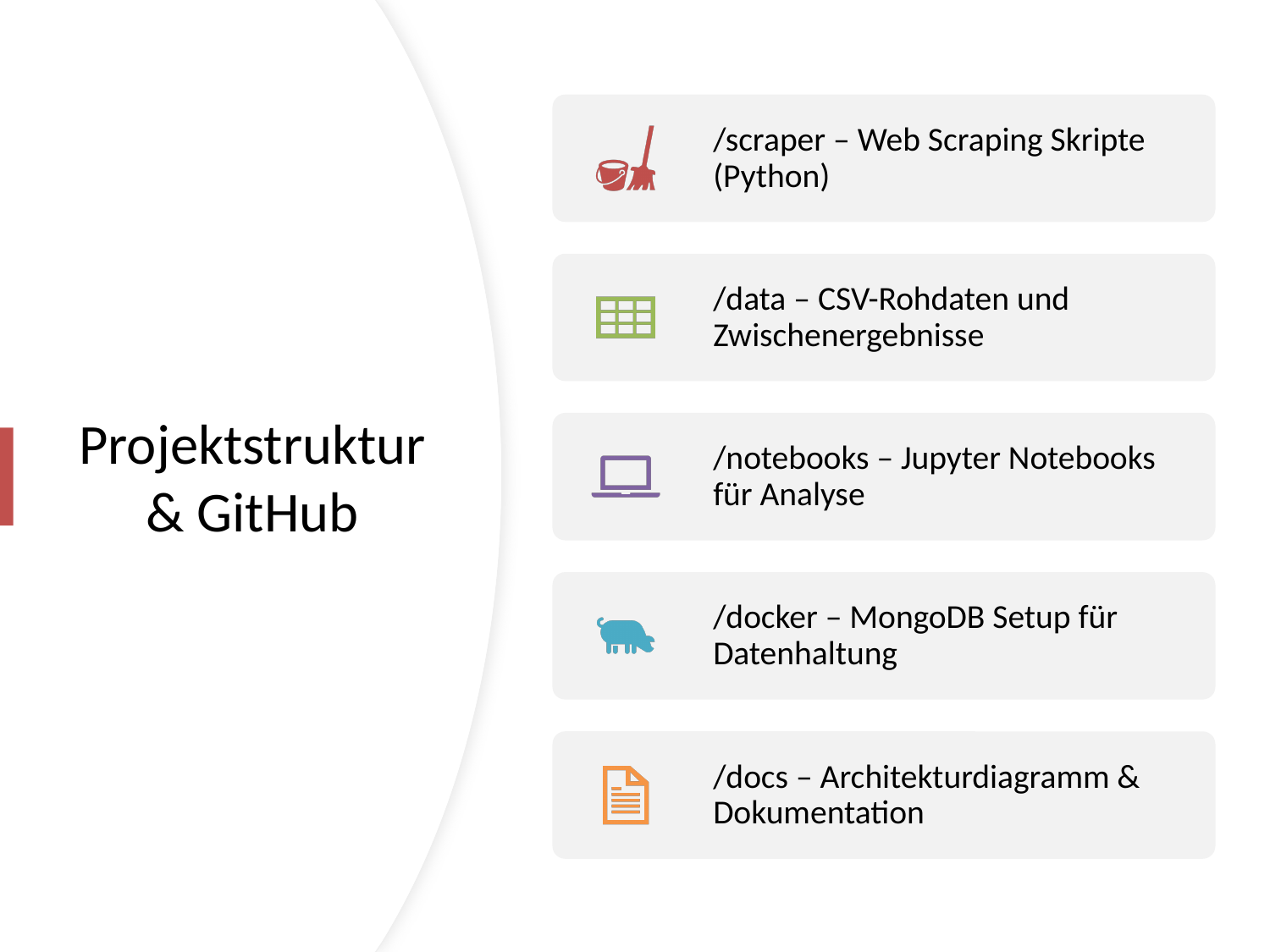

/scraper – Web Scraping Skripte (Python)
/data – CSV-Rohdaten und Zwischenergebnisse
/notebooks – Jupyter Notebooks für Analyse
/docker – MongoDB Setup für Datenhaltung
/docs – Architekturdiagramm & Dokumentation
# Projektstruktur & GitHub